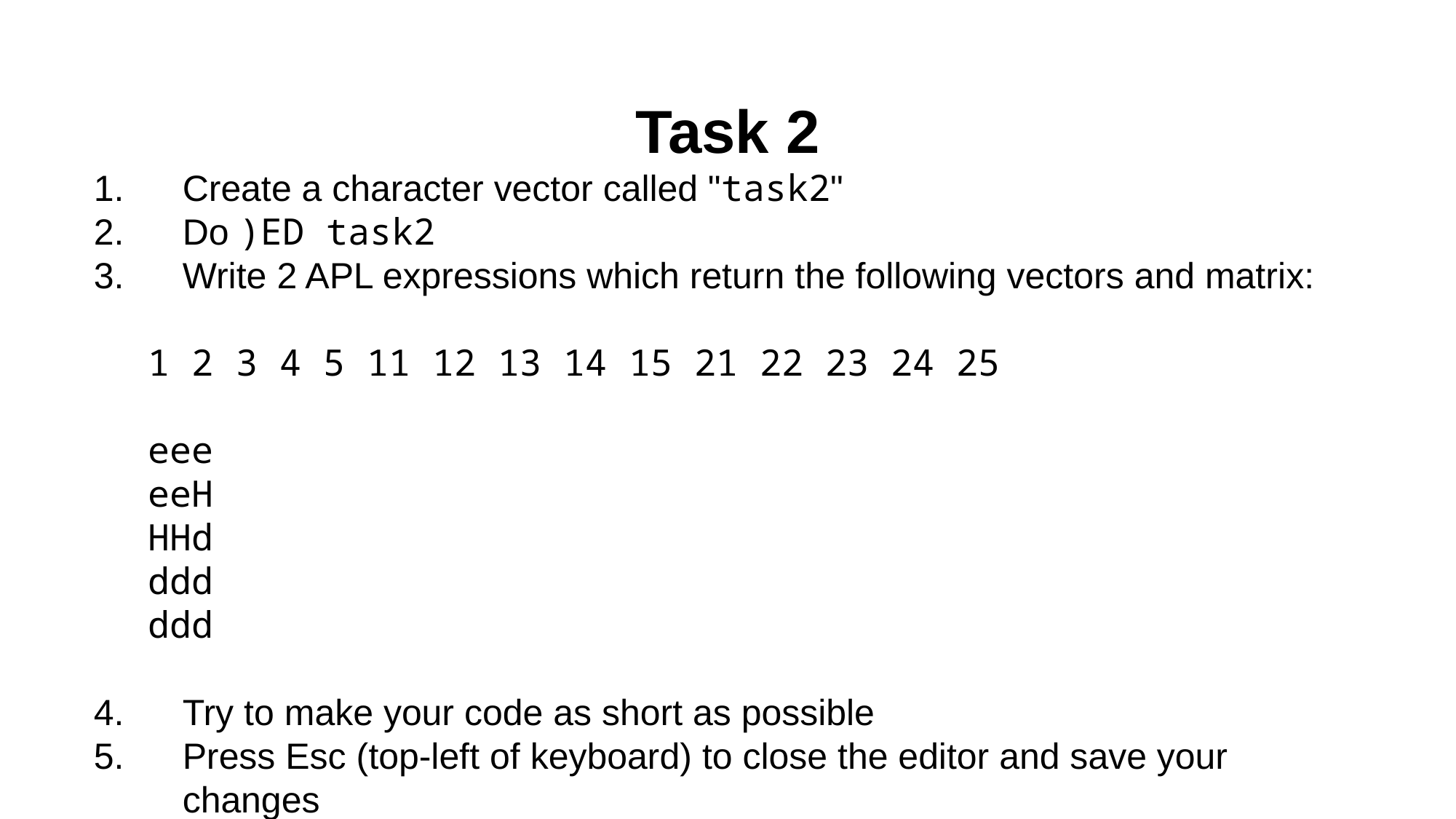

Task 2
Create a character vector called "task2"
Do )ED task2
Write 2 APL expressions which return the following vectors and matrix:

1 2 3 4 5 11 12 13 14 15 21 22 23 24 25

eee
eeH
HHd
ddd
ddd

Try to make your code as short as possible
Press Esc (top-left of keyboard) to close the editor and save your changes